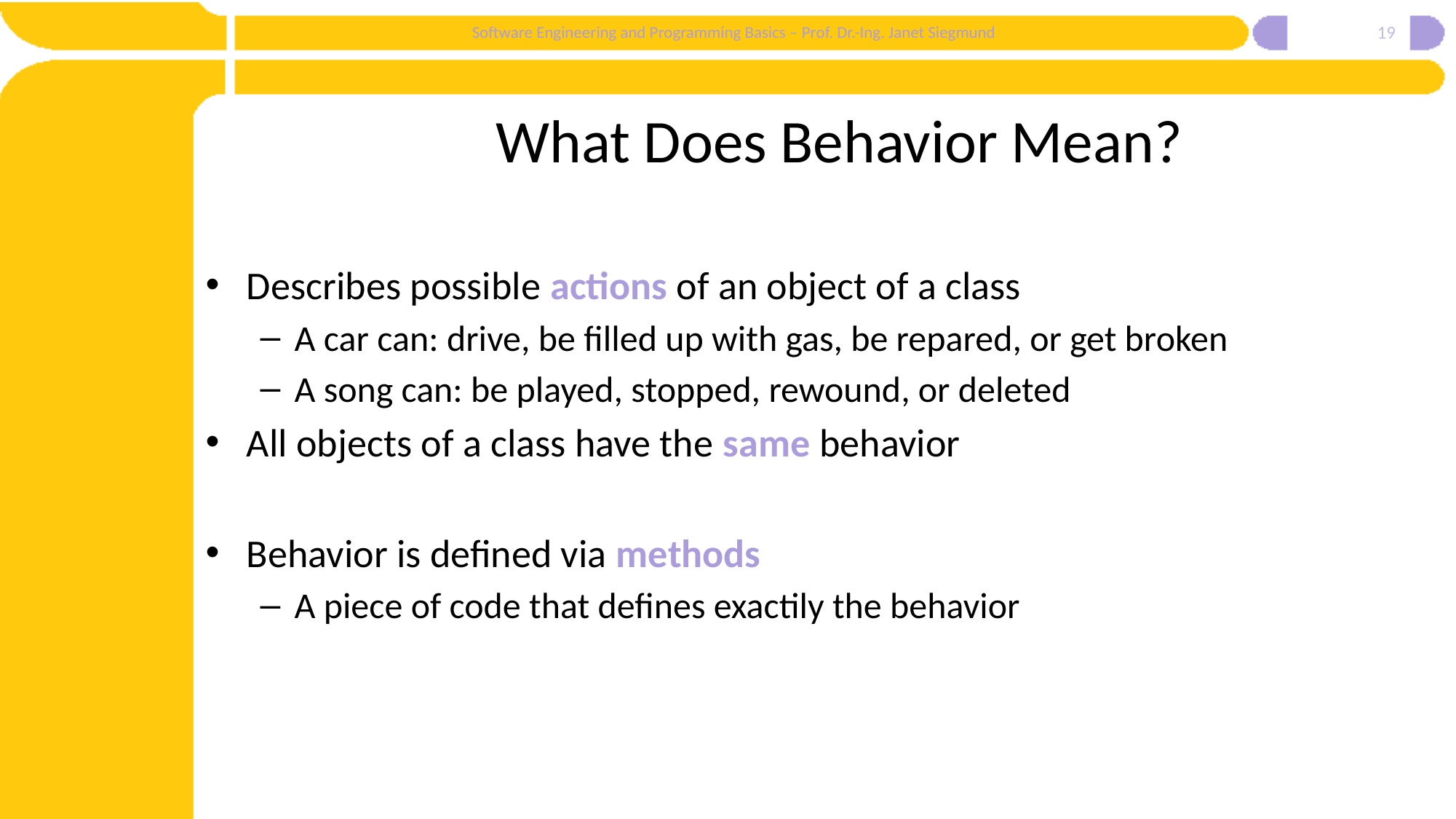

19
# What Does Behavior Mean?
Describes possible actions of an object of a class
A car can: drive, be filled up with gas, be repared, or get broken
A song can: be played, stopped, rewound, or deleted
All objects of a class have the same behavior

Behavior is defined via methods
A piece of code that defines exactily the behavior